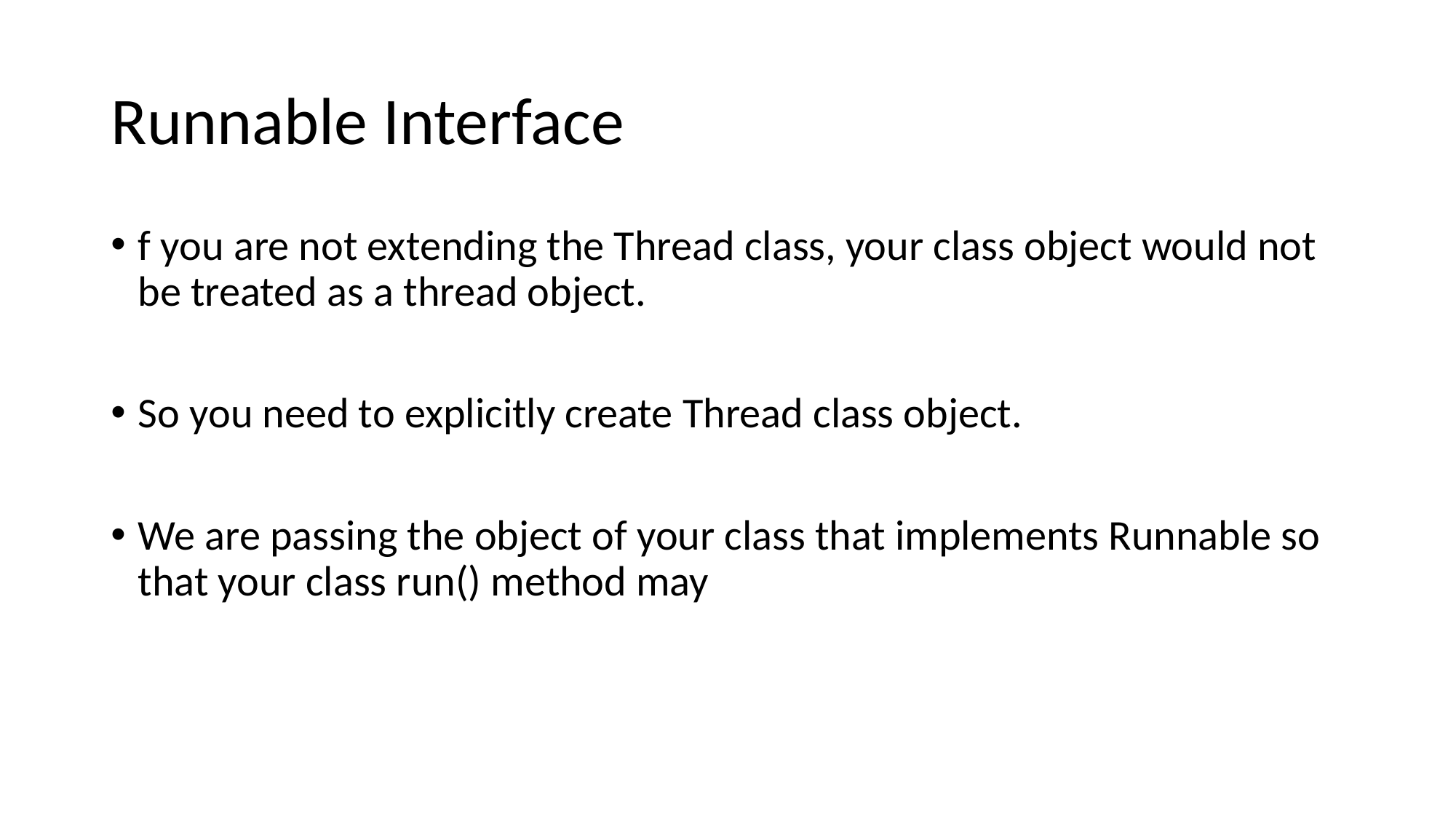

# Runnable Interface
f you are not extending the Thread class, your class object would not be treated as a thread object.

So you need to explicitly create Thread class object.

We are passing the object of your class that implements Runnable so that your class run() method may